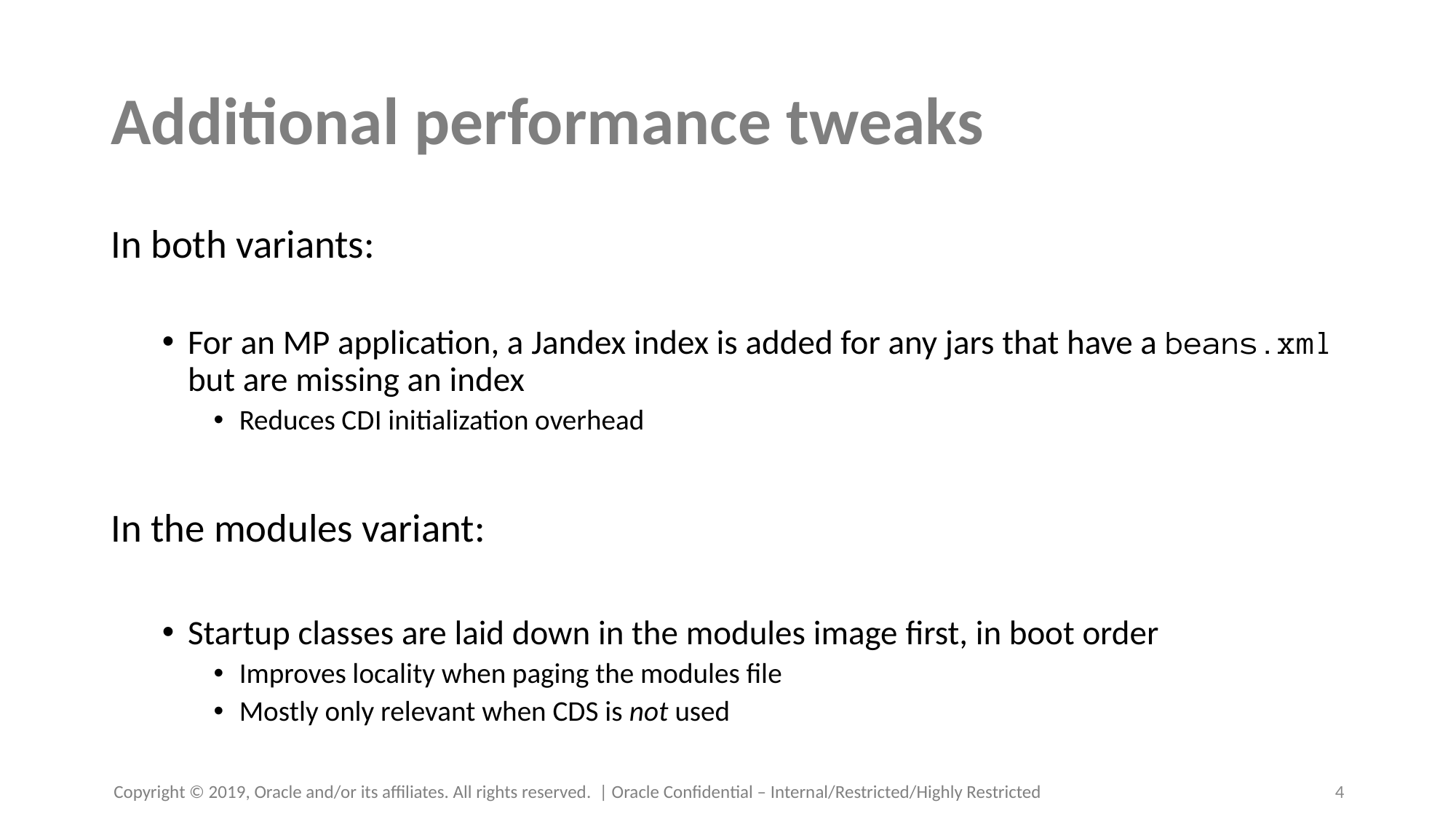

# Additional performance tweaks
In both variants:

For an MP application, a Jandex index is added for any jars that have a beans.xml but are missing an index
Reduces CDI initialization overhead

In the modules variant:

Startup classes are laid down in the modules image first, in boot order
Improves locality when paging the modules file
Mostly only relevant when CDS is not used
4
Copyright © 2019, Oracle and/or its affiliates. All rights reserved.  | Oracle Confidential – Internal/Restricted/Highly Restricted